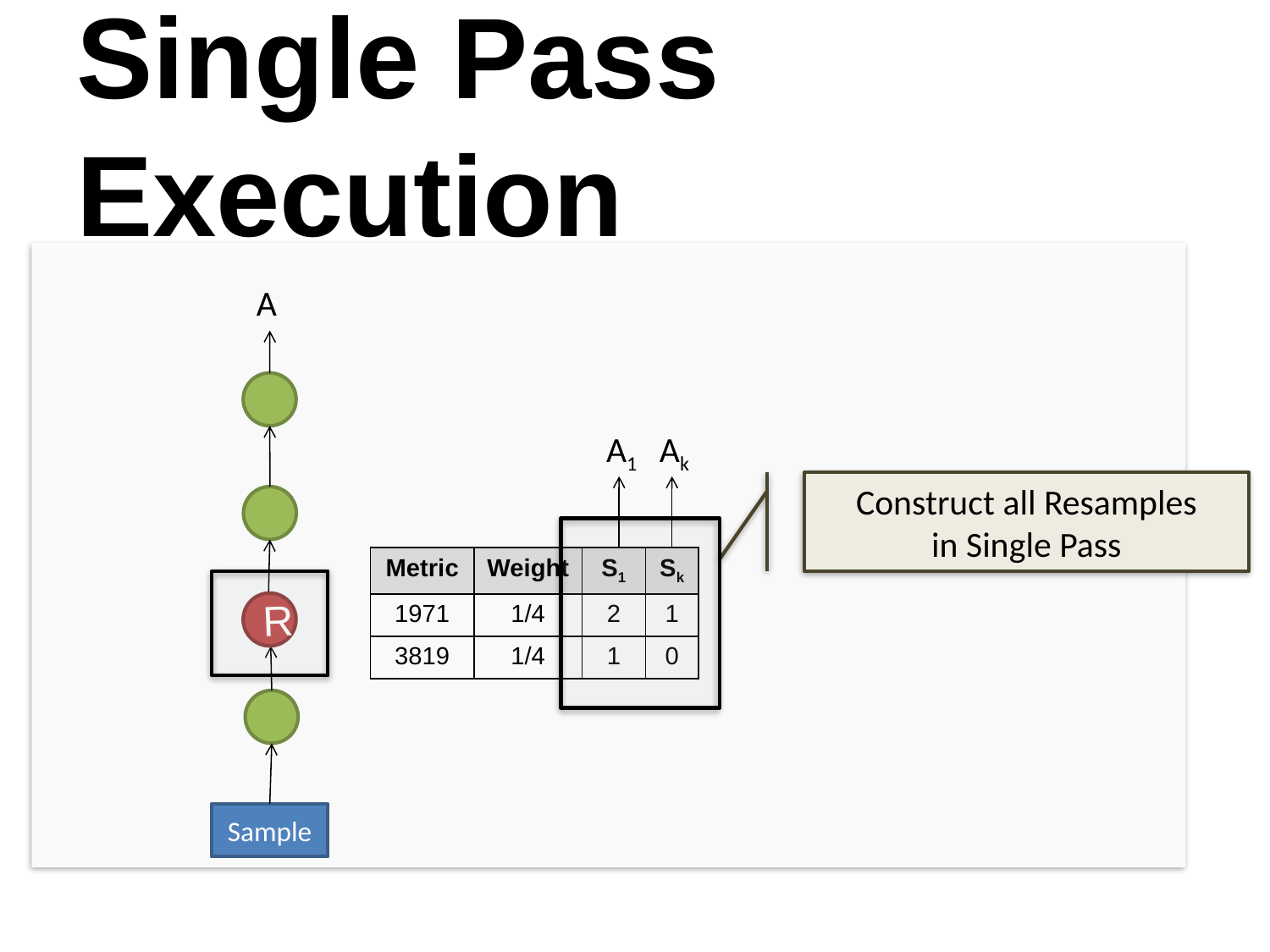

# Single Pass Execution

A

A1
Ak
Construct all Resamples
in Single Pass

| Metric | Weight | S1 | Sk |
| --- | --- | --- | --- |
| 1971 | 1/4 | 2 | 1 |
| 3819 | 1/4 | 1 | 0 |

R

Sample